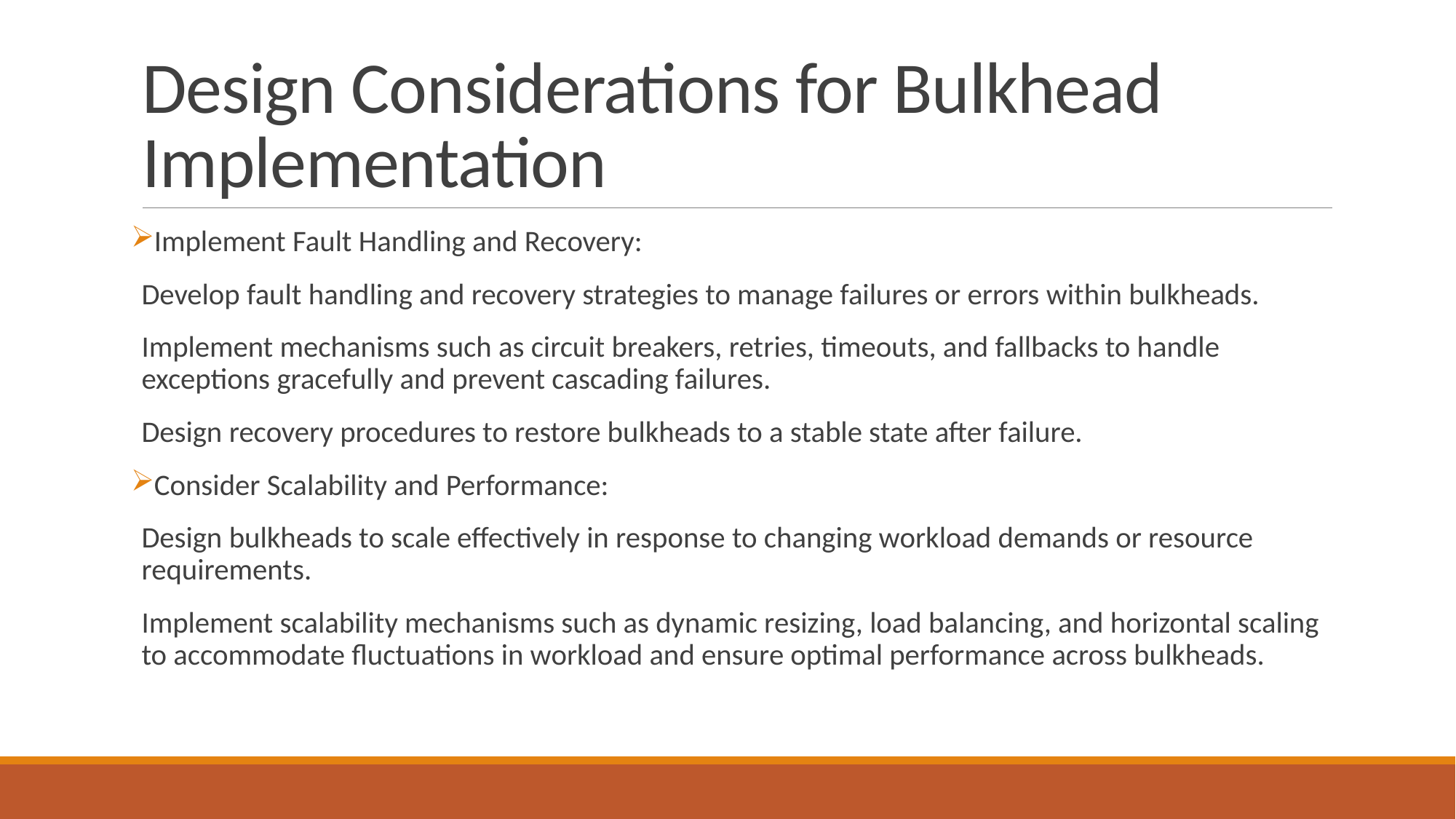

# Design Considerations for Bulkhead Implementation
Implement Fault Handling and Recovery:
Develop fault handling and recovery strategies to manage failures or errors within bulkheads.
Implement mechanisms such as circuit breakers, retries, timeouts, and fallbacks to handle exceptions gracefully and prevent cascading failures.
Design recovery procedures to restore bulkheads to a stable state after failure.
Consider Scalability and Performance:
Design bulkheads to scale effectively in response to changing workload demands or resource requirements.
Implement scalability mechanisms such as dynamic resizing, load balancing, and horizontal scaling to accommodate fluctuations in workload and ensure optimal performance across bulkheads.